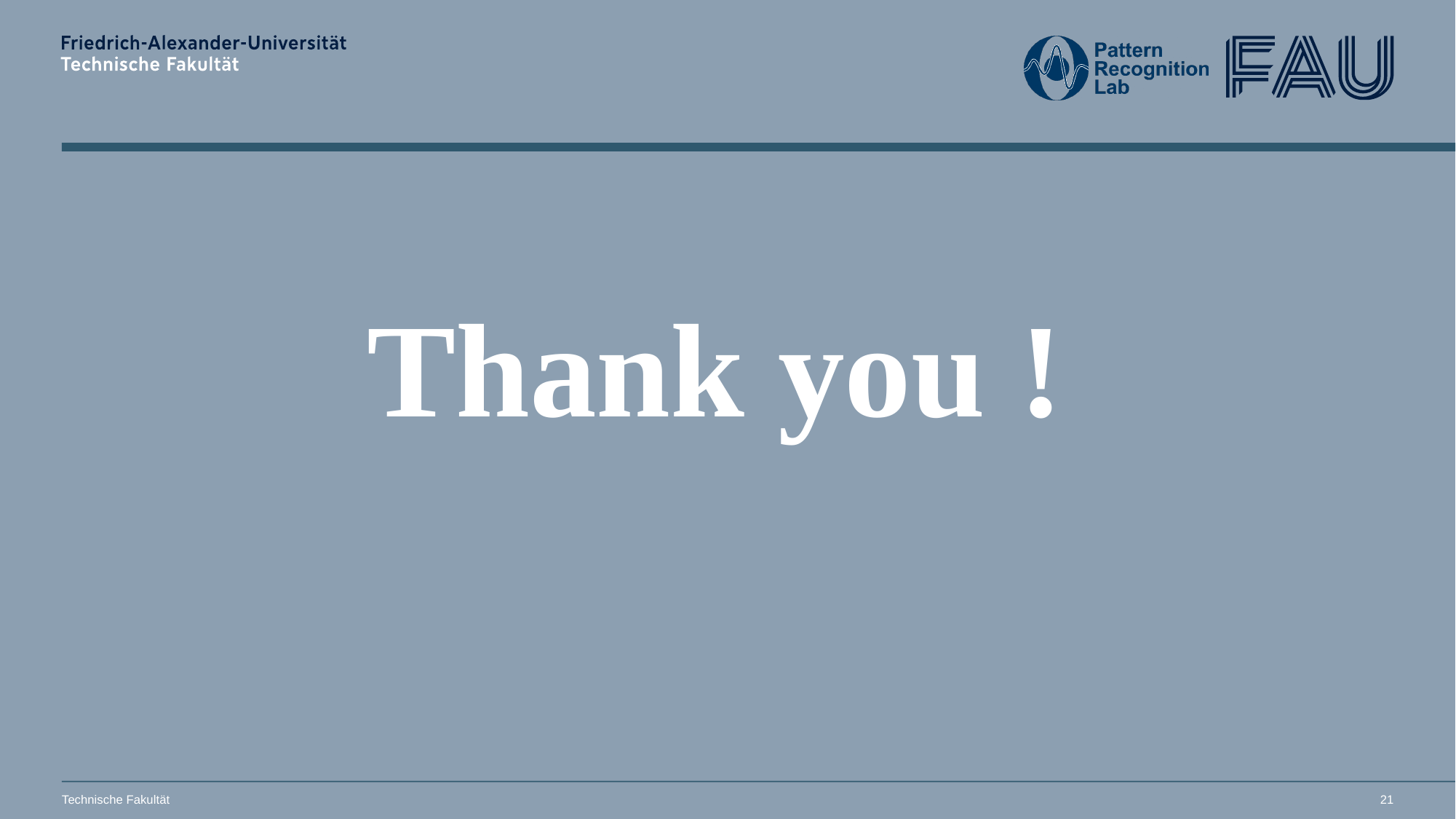

# Thank you !
Technische Fakultät
21